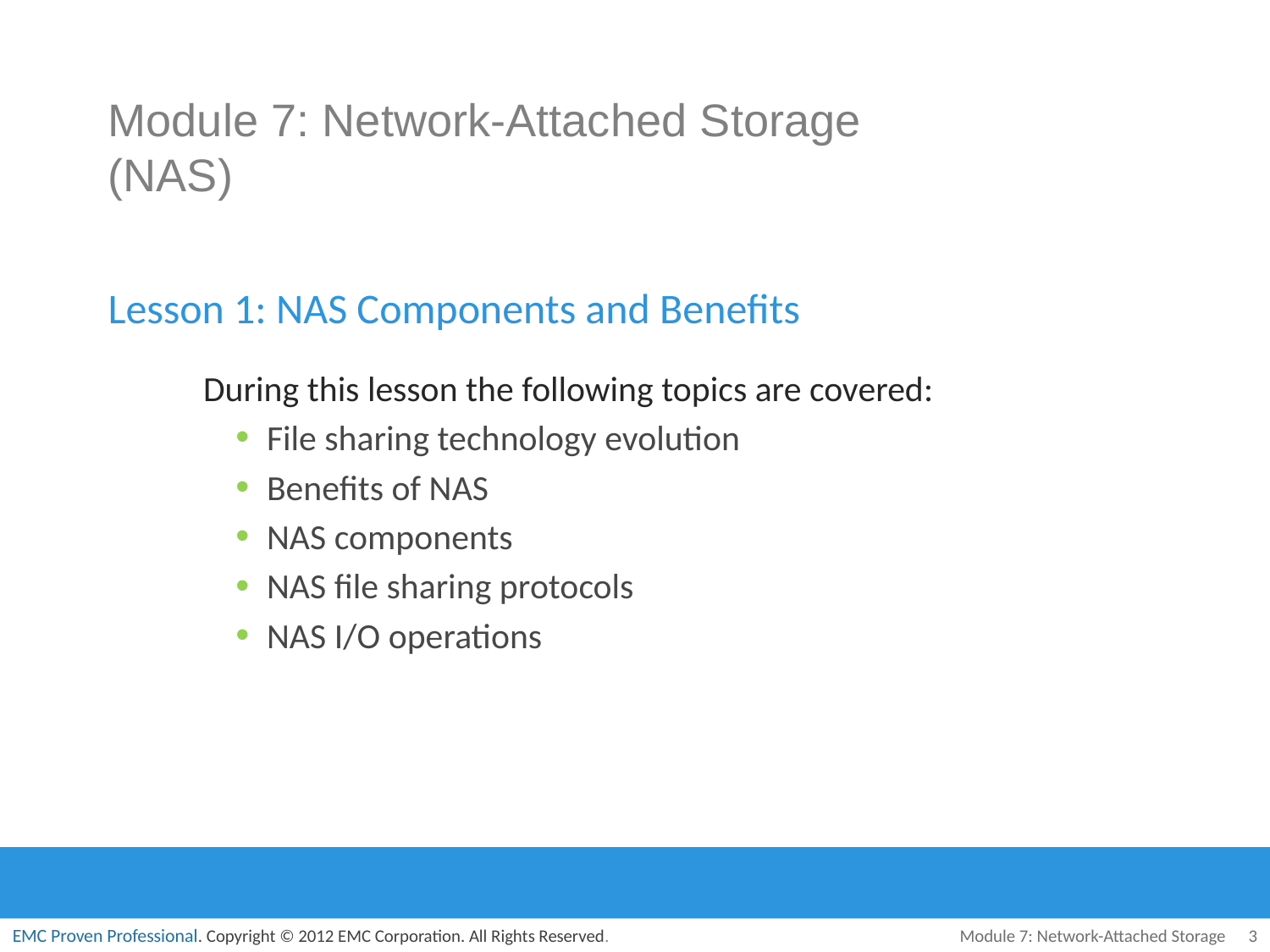

# Module 7: Network-Attached Storage (NAS)
Lesson 1: NAS Components and Benefits
During this lesson the following topics are covered:
File sharing technology evolution
Benefits of NAS
NAS components
NAS file sharing protocols
NAS I/O operations
Module 7: Network-Attached Storage
3